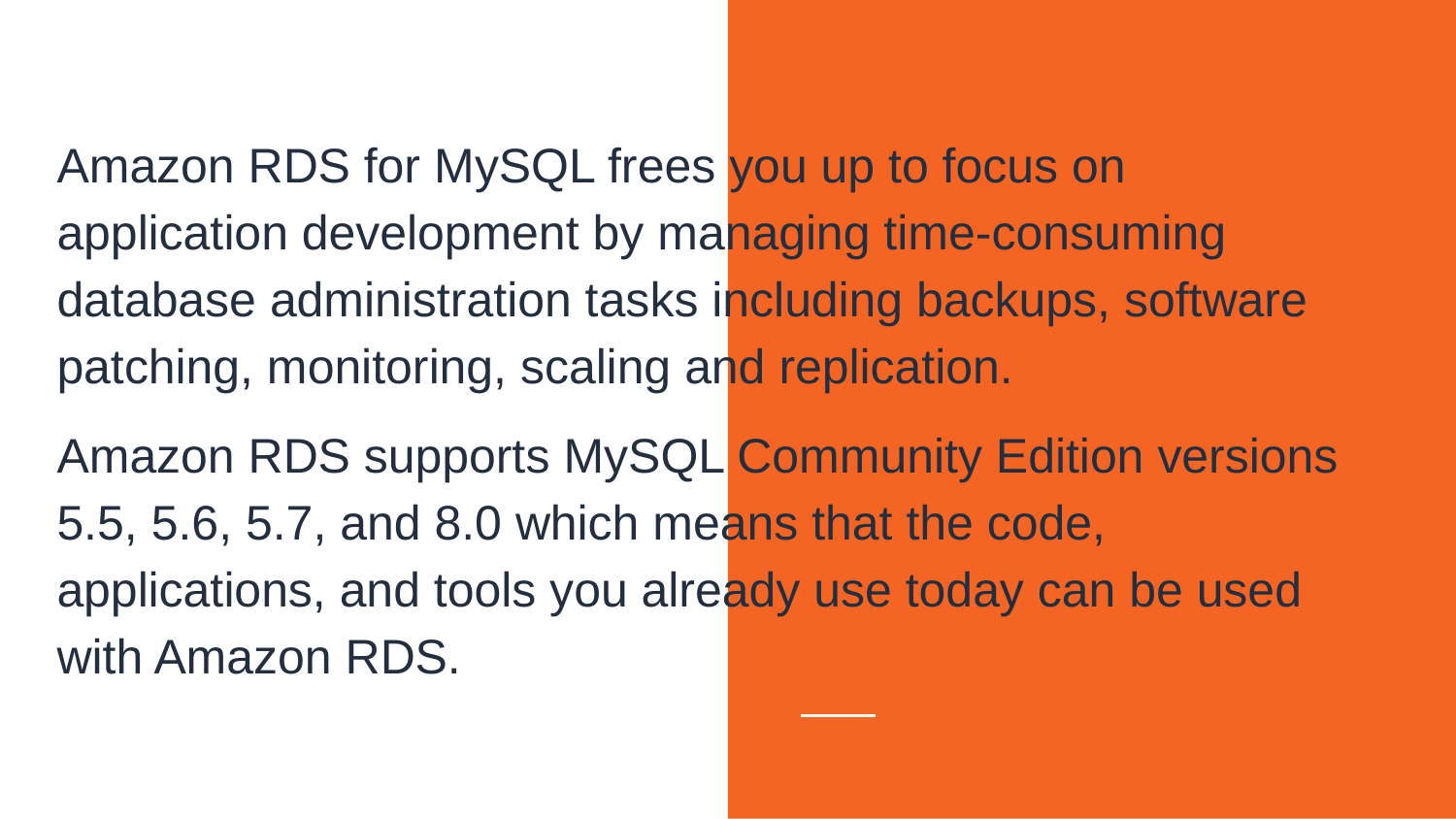

# Amazon RDS for MySQL frees you up to focus on application development by managing time-consuming database administration tasks including backups, software patching, monitoring, scaling and replication.
Amazon RDS supports MySQL Community Edition versions 5.5, 5.6, 5.7, and 8.0 which means that the code, applications, and tools you already use today can be used with Amazon RDS.